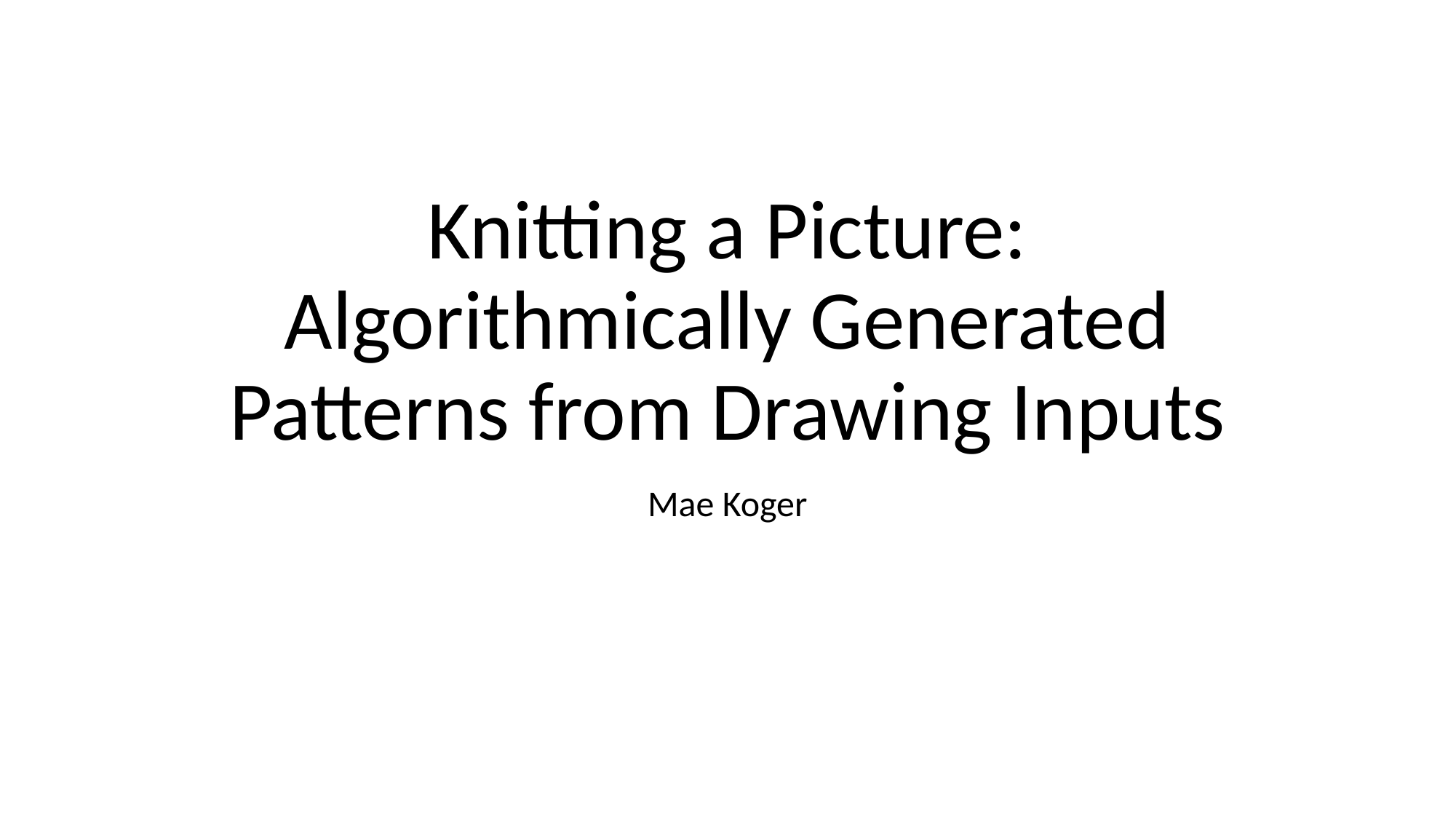

# Knitting a Picture: Algorithmically Generated Patterns from Drawing Inputs
Mae Koger